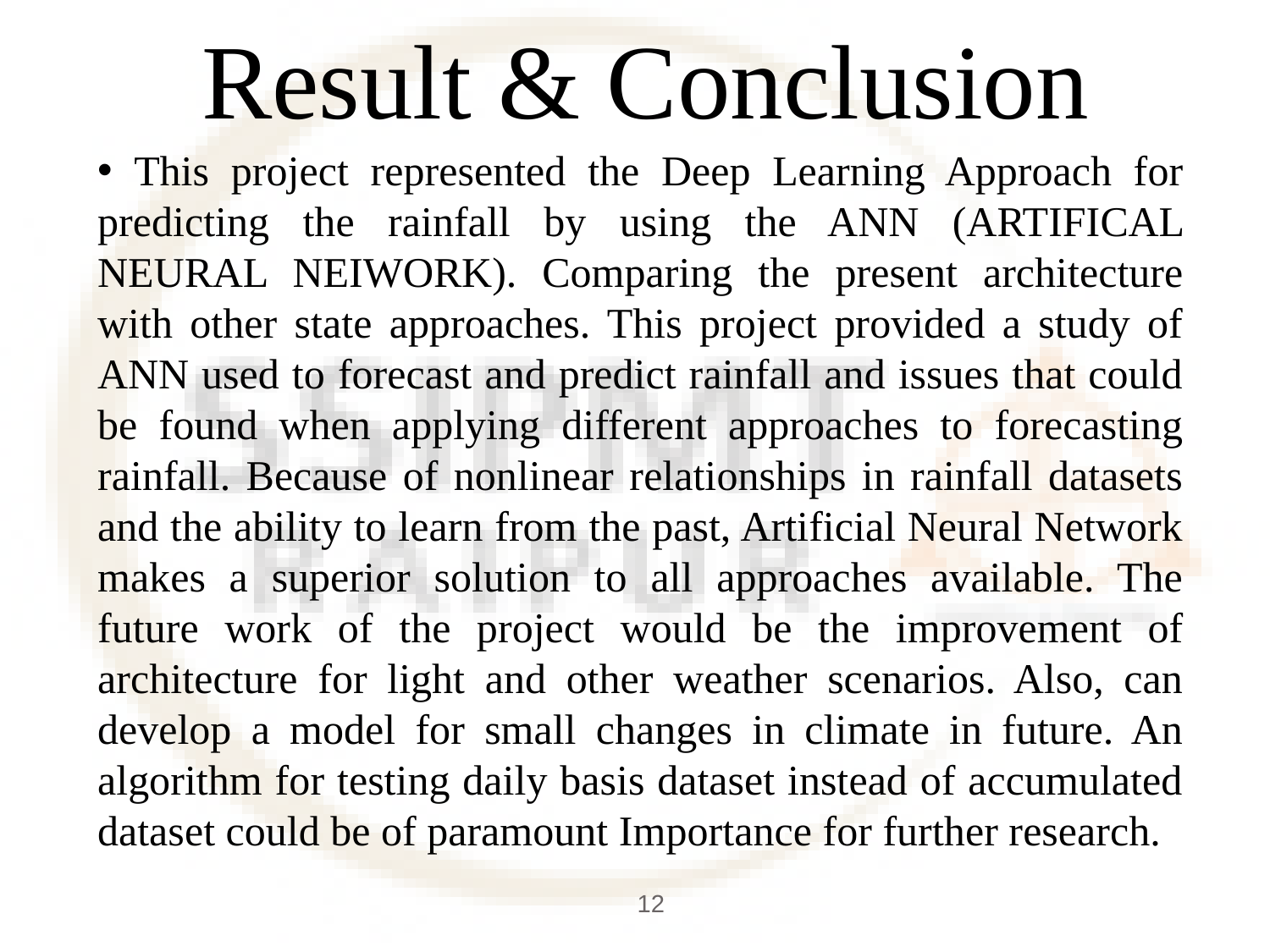

# Result & Conclusion
 This project represented the Deep Learning Approach for predicting the rainfall by using the ANN (ARTIFICAL NEURAL NEIWORK). Comparing the present architecture with other state approaches. This project provided a study of ANN used to forecast and predict rainfall and issues that could be found when applying different approaches to forecasting rainfall. Because of nonlinear relationships in rainfall datasets and the ability to learn from the past, Artificial Neural Network makes a superior solution to all approaches available. The future work of the project would be the improvement of architecture for light and other weather scenarios. Also, can develop a model for small changes in climate in future. An algorithm for testing daily basis dataset instead of accumulated dataset could be of paramount Importance for further research.
12